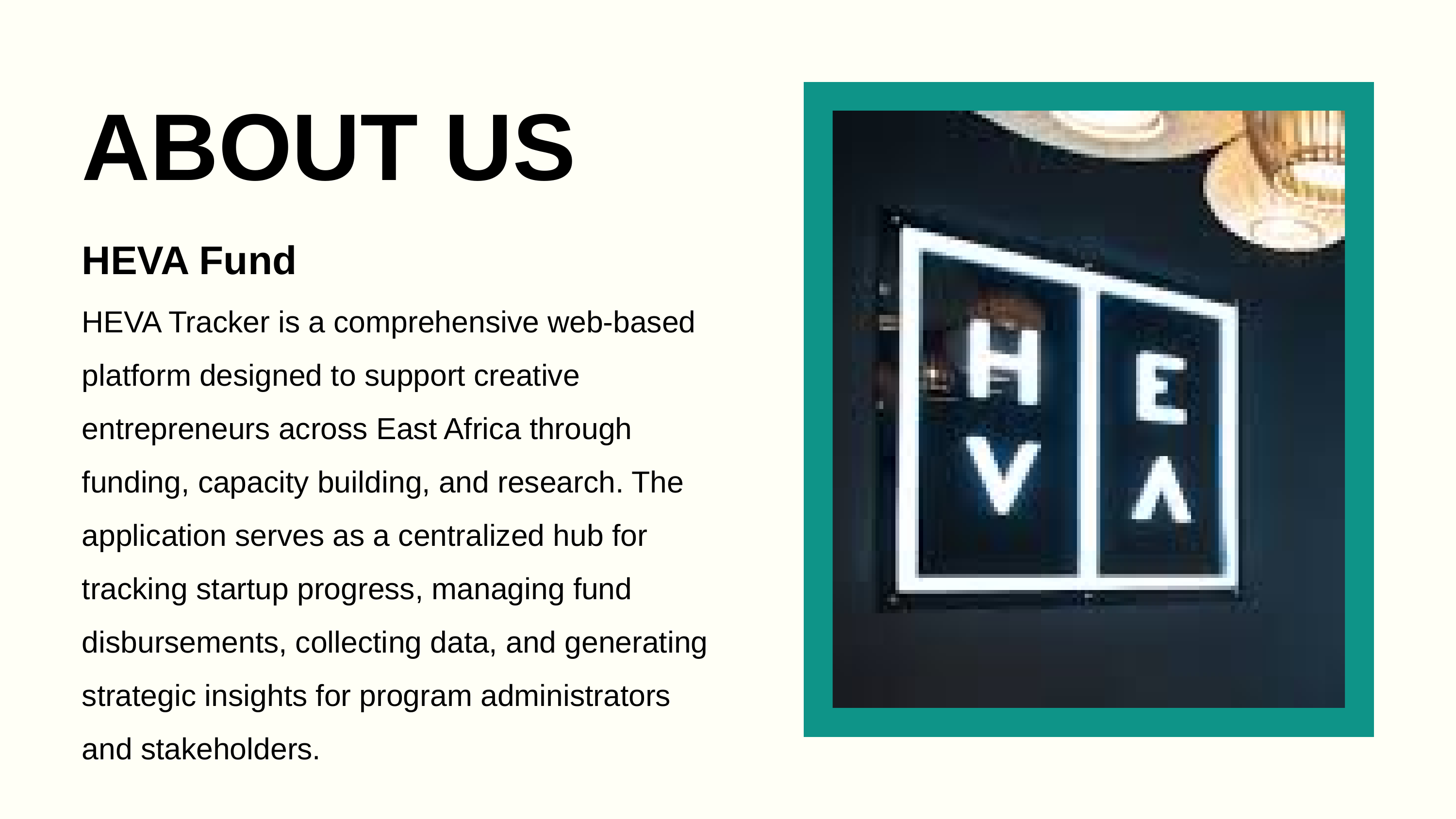

ABOUT US

HEVA Fund
HEVA Tracker is a comprehensive web-based platform designed to support creative entrepreneurs across East Africa through funding, capacity building, and research. The application serves as a centralized hub for tracking startup progress, managing fund disbursements, collecting data, and generating strategic insights for program administrators and stakeholders.